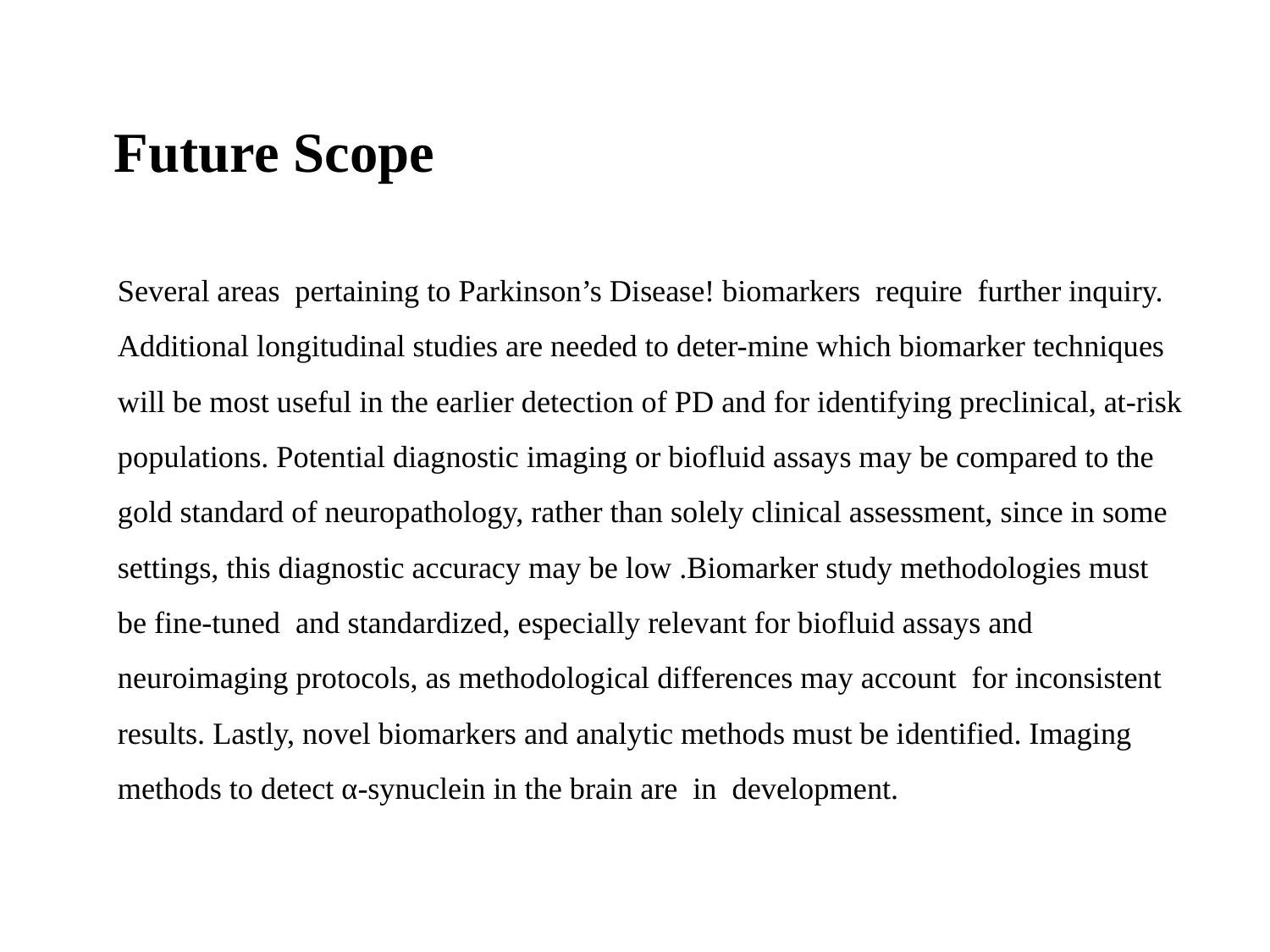

# Future Scope
Several areas  pertaining to Parkinson’s Disease! biomarkers  require  further inquiry. Additional longitudinal studies are needed to deter-mine which biomarker techniques will be most useful in the earlier detection of PD and for identifying preclinical, at-risk populations. Potential diagnostic imaging or biofluid assays may be compared to the gold standard of neuropathology, rather than solely clinical assessment, since in some settings, this diagnostic accuracy may be low .Biomarker study methodologies must  be fine-tuned  and standardized, especially relevant for biofluid assays and neuroimaging protocols, as methodological differences may account  for inconsistent results. Lastly, novel biomarkers and analytic methods must be identified. Imaging methods to detect α-synuclein in the brain are  in  development.